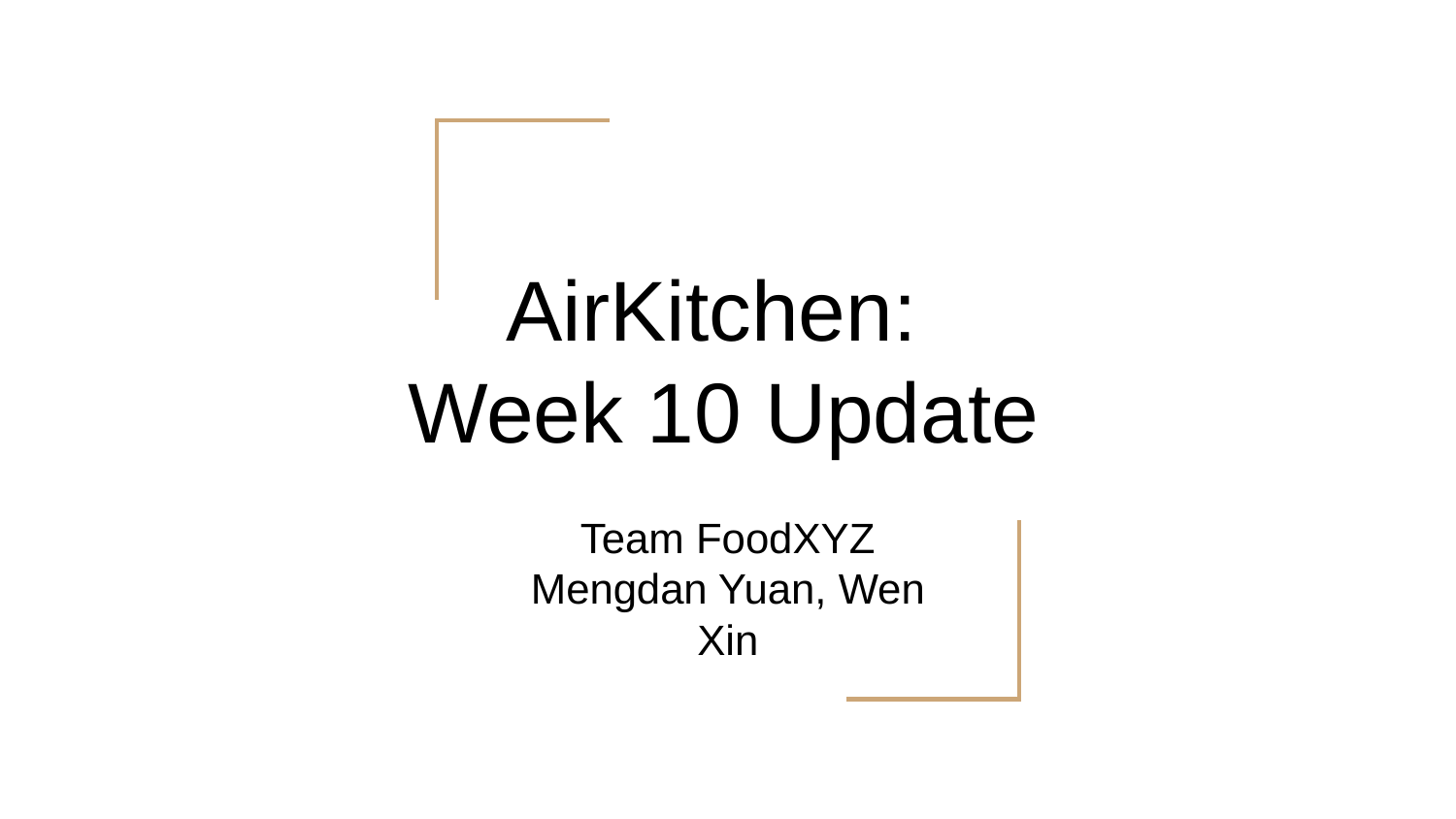

# AirKitchen:
Week 10 Update
Team FoodXYZ
Mengdan Yuan, Wen Xin